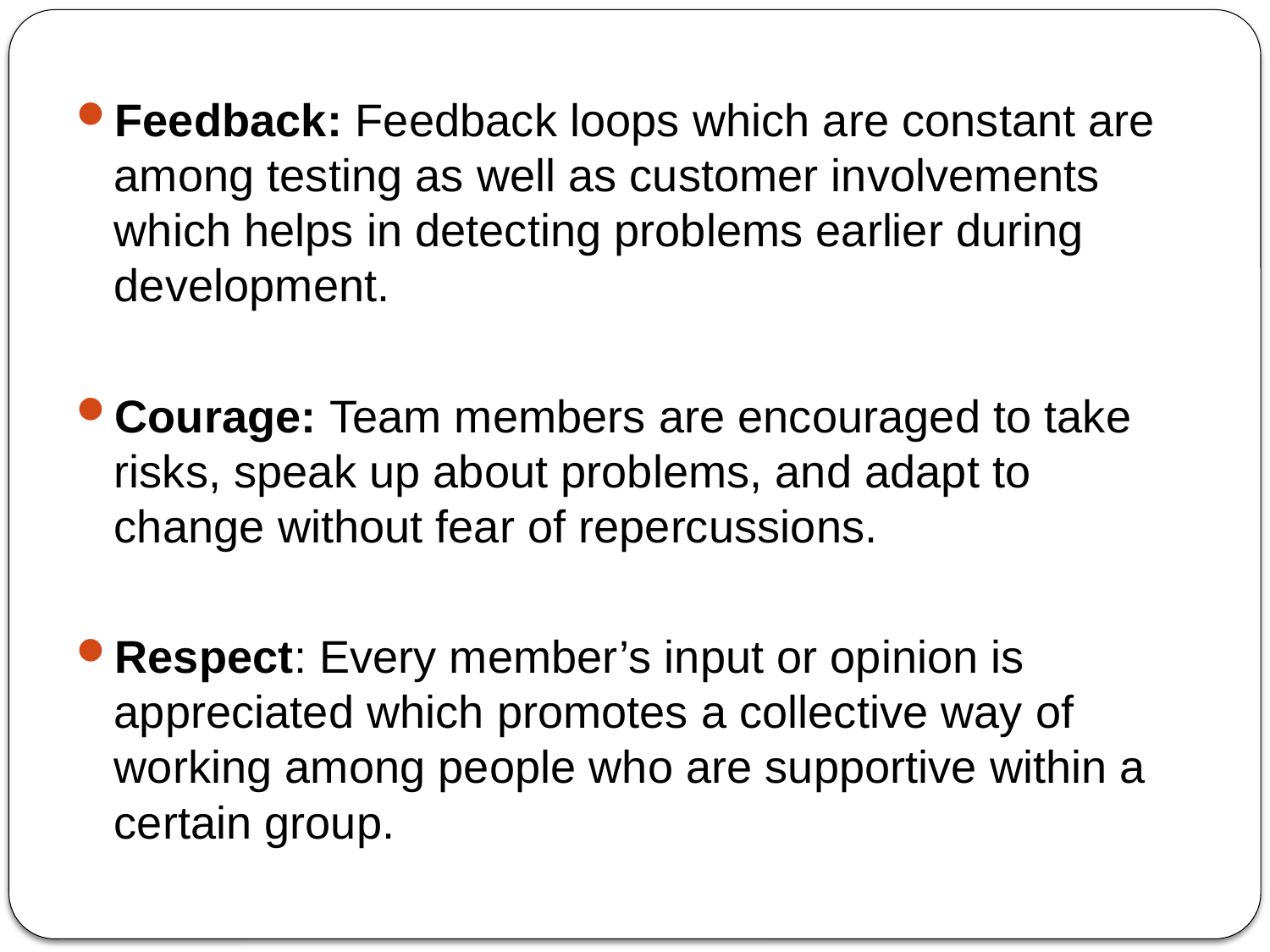

Feedback: Feedback loops which are constant are among testing as well as customer involvements which helps in detecting problems earlier during development.

Courage: Team members are encouraged to take risks, speak up about problems, and adapt to change without fear of repercussions.

Respect: Every member’s input or opinion is appreciated which promotes a collective way of working among people who are supportive within a certain group.